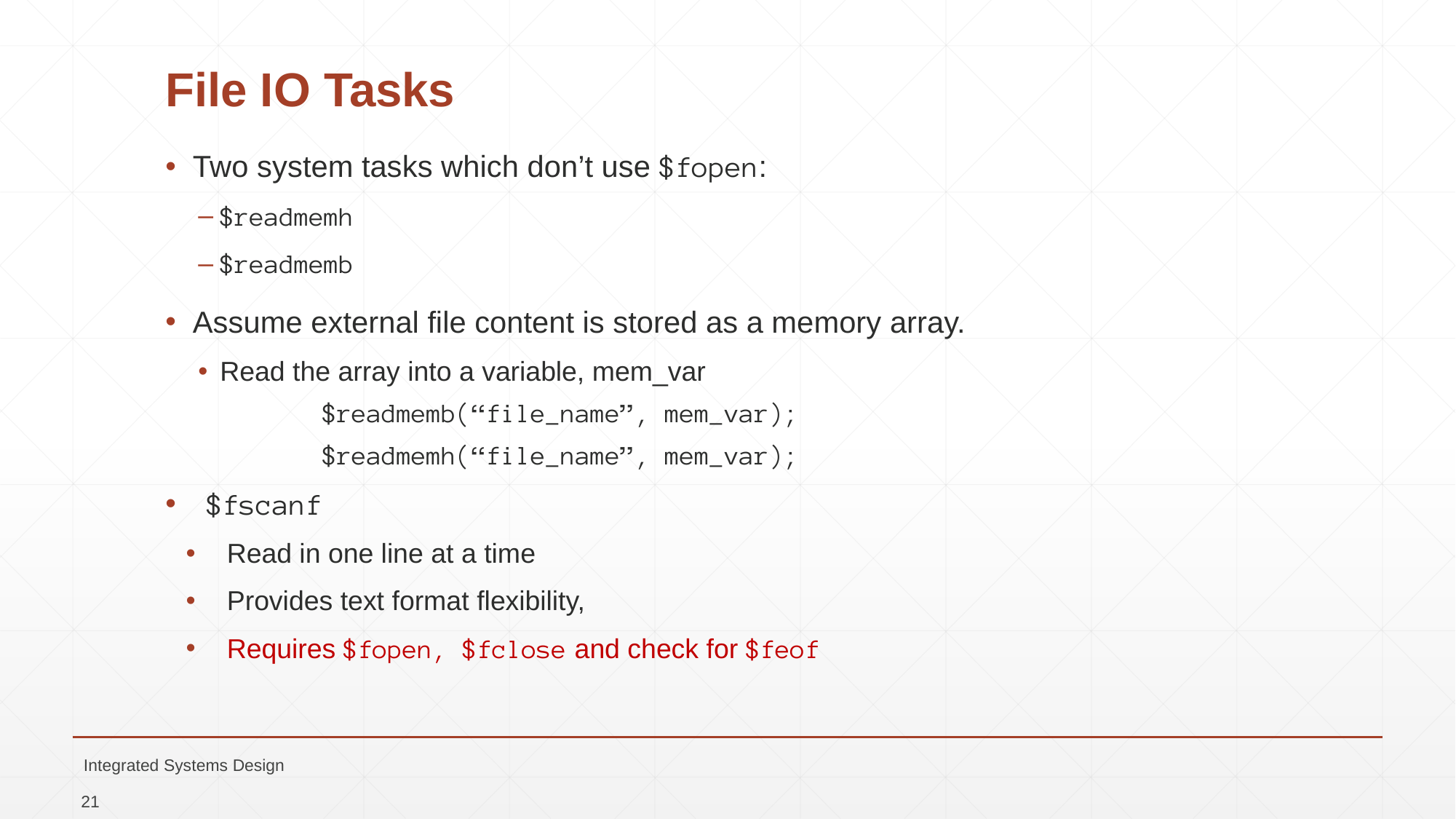

# File IO Tasks
Two system tasks which don’t use $fopen:
$readmemh
$readmemb
Assume external file content is stored as a memory array.
Read the array into a variable, mem_var
	$readmemb(“file_name”, mem_var);
	$readmemh(“file_name”, mem_var);
$fscanf
Read in one line at a time
Provides text format flexibility,
Requires $fopen, $fclose and check for $feof
Integrated Systems Design
21